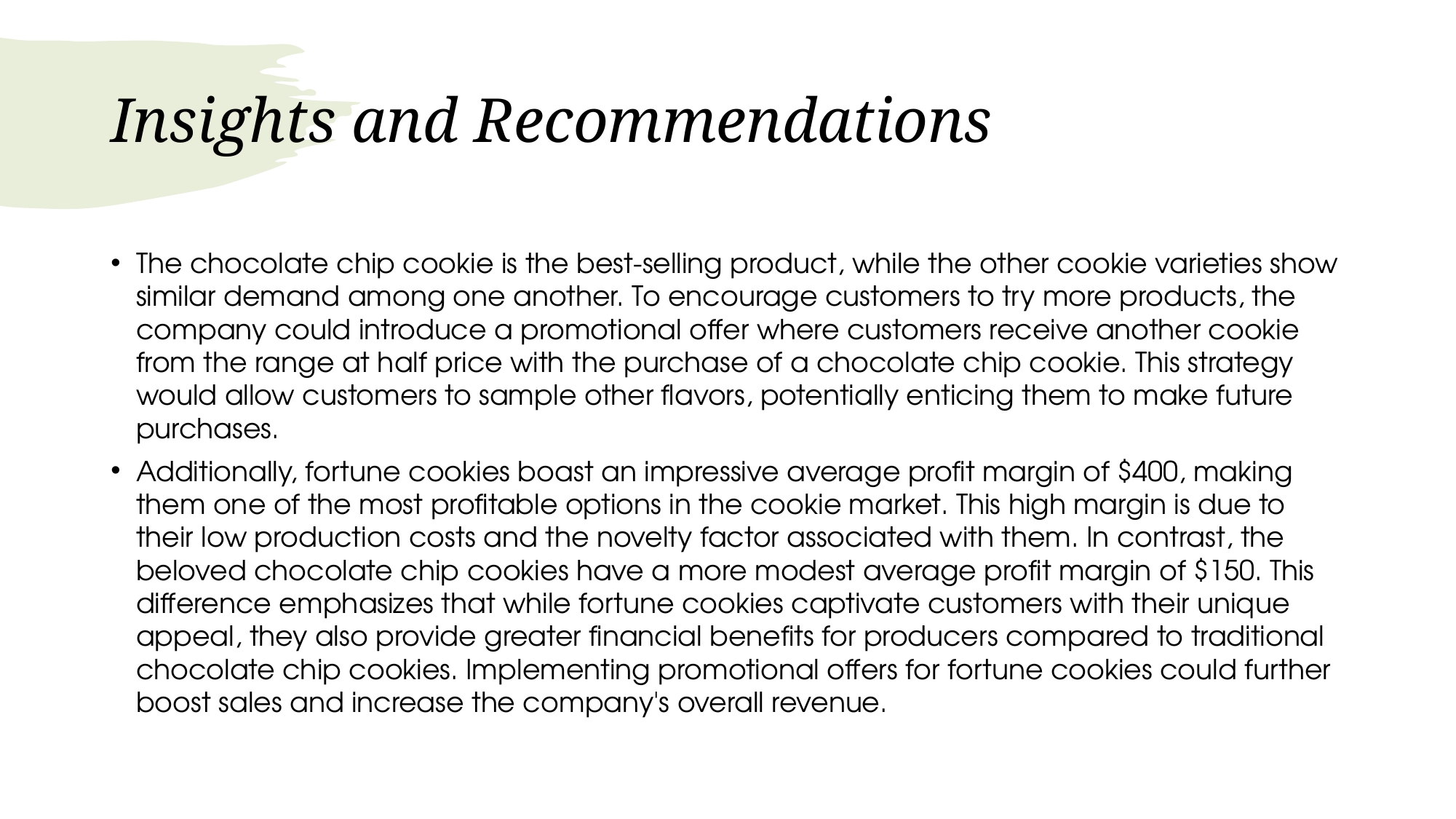

# Insights and Recommendations
The chocolate chip cookie is the best-selling product, while the other cookie varieties show similar demand among one another. To encourage customers to try more products, the company could introduce a promotional offer where customers receive another cookie from the range at half price with the purchase of a chocolate chip cookie. This strategy would allow customers to sample other flavors, potentially enticing them to make future purchases.
Additionally, fortune cookies boast an impressive average profit margin of $400, making them one of the most profitable options in the cookie market. This high margin is due to their low production costs and the novelty factor associated with them. In contrast, the beloved chocolate chip cookies have a more modest average profit margin of $150. This difference emphasizes that while fortune cookies captivate customers with their unique appeal, they also provide greater financial benefits for producers compared to traditional chocolate chip cookies. Implementing promotional offers for fortune cookies could further boost sales and increase the company's overall revenue.